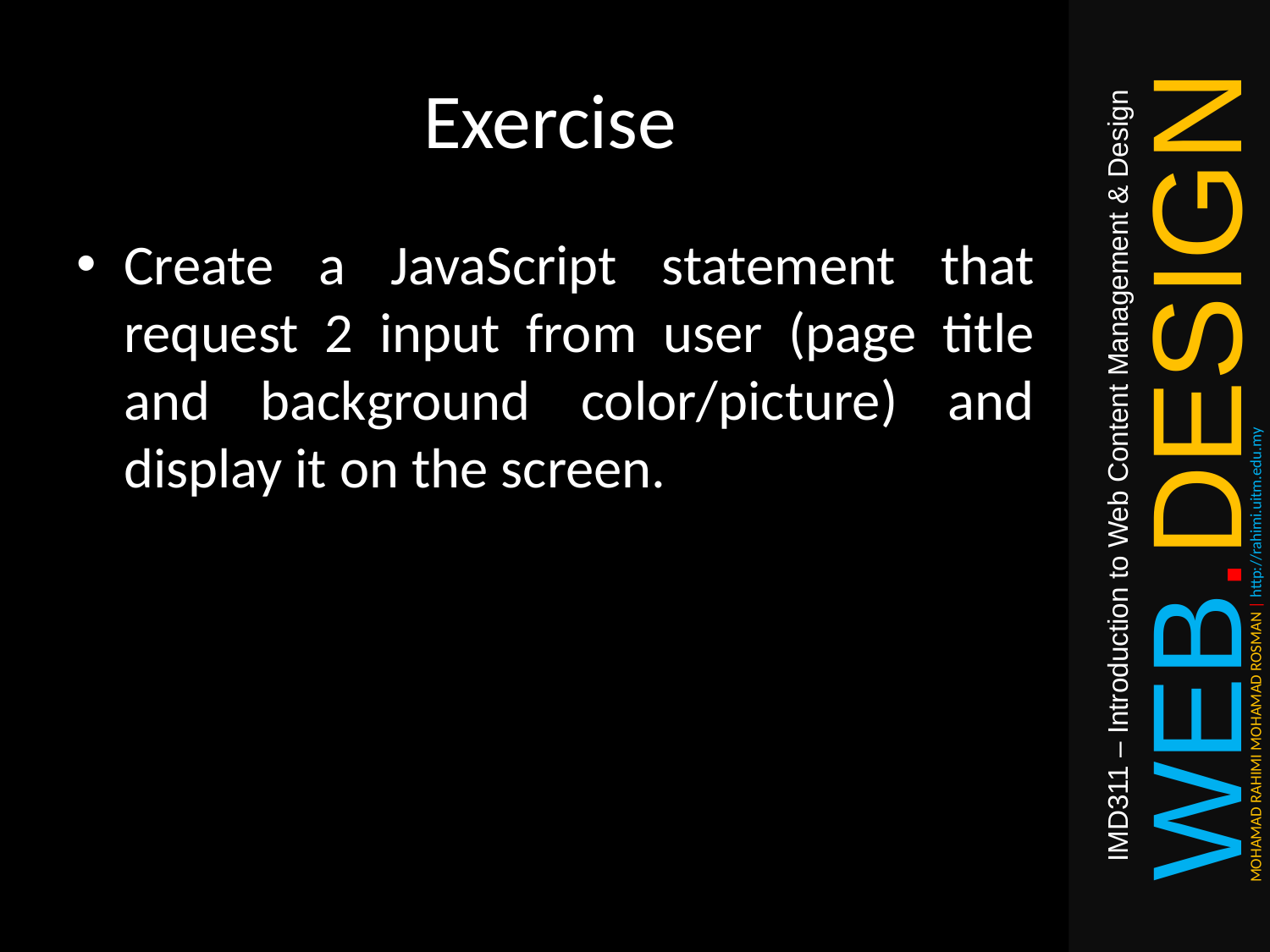

# Exercise
Create a JavaScript statement that request 2 input from user (page title and background color/picture) and display it on the screen.